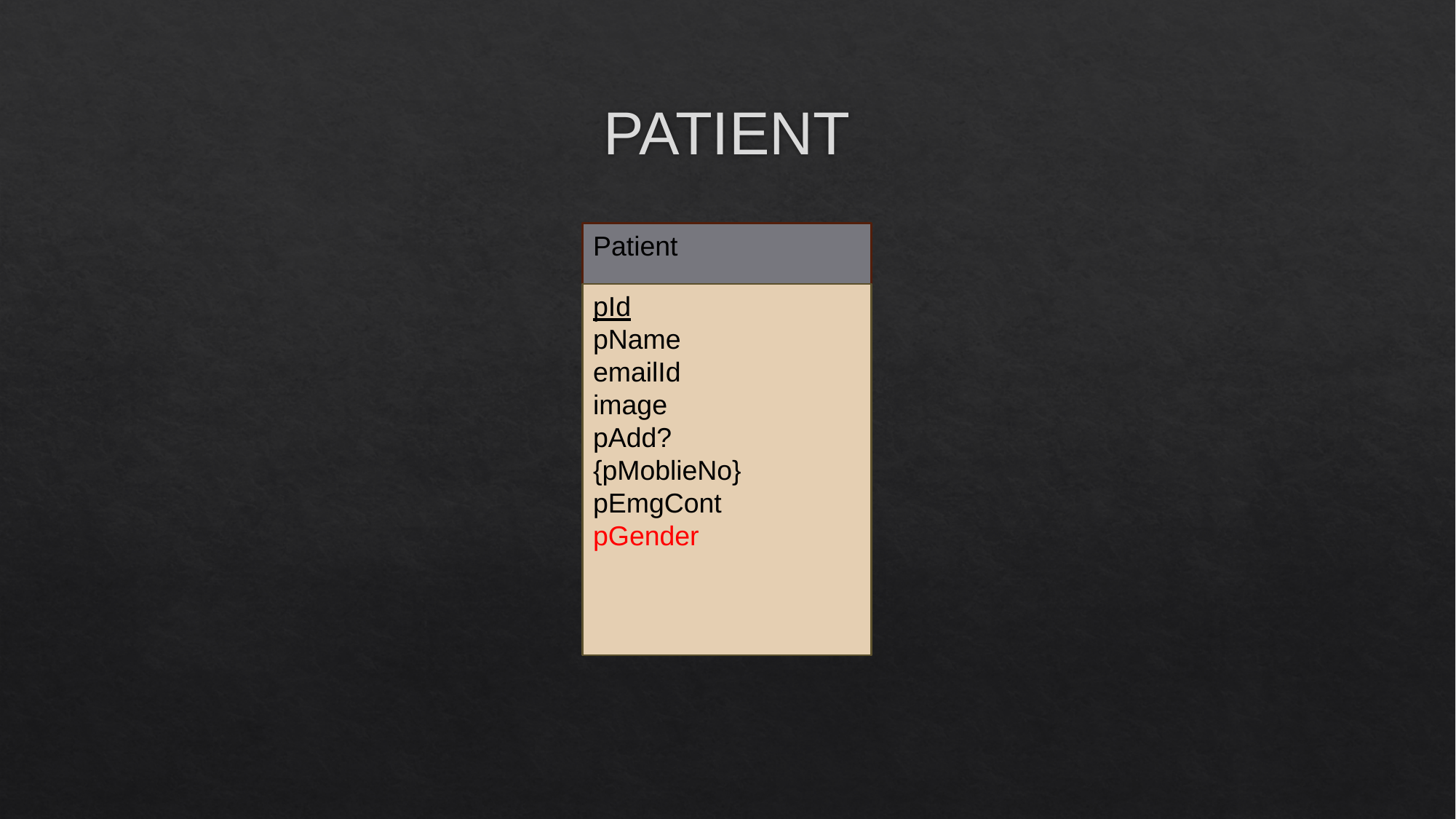

# PATIENT
Patient
pId
pName
emailId
image
pAdd?
{pMoblieNo}
pEmgCont
pGender